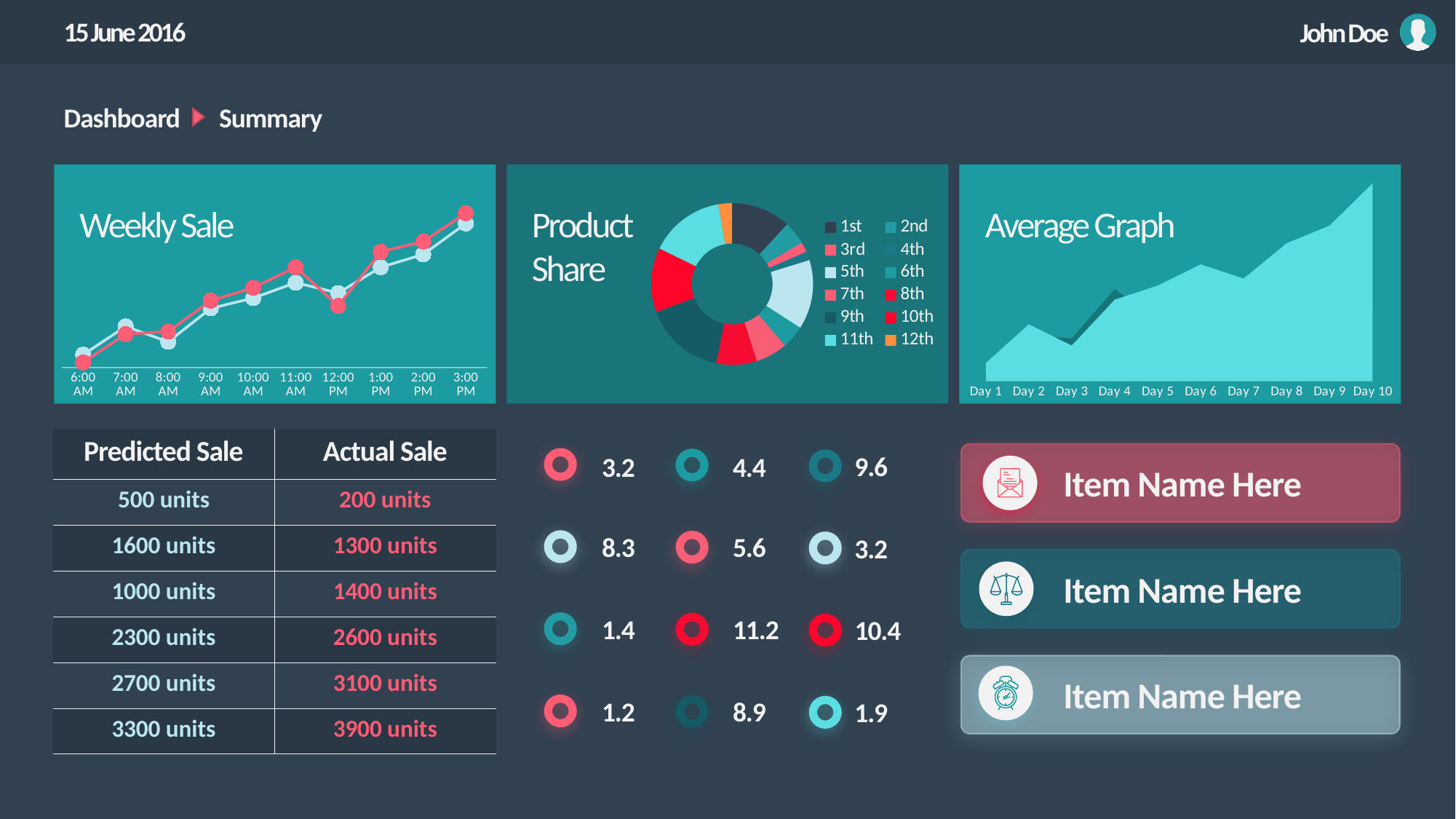

15 June 2016
John Doe

Dashboard
Summary

### Chart

| Category | Series 1 | Series 2 |
|---|---|---|
| 0.25 | 500.0 | 200.0 |
| 0.29166666666666669 | 1600.0 | 1300.0 |
| 0.33333333333333331 | 1000.0 | 1400.0 |
| 0.375 | 2300.0 | 2600.0 |
| 0.41666666666666669 | 2700.0 | 3100.0 |
| 0.45833333333333331 | 3300.0 | 3900.0 |
| 0.5 | 2900.0 | 2400.0 |
| 0.54166666666666663 | 3900.0 | 4500.0 |
| 0.58333333333333337 | 4400.0 | 4900.0 |
| 0.625 | 5600.0 | 6000.0 |
Weekly Sale

### Chart

| Category | Sales |
|---|---|
| 1st | 8.2 |
| 2nd | 3.2 |
| 3rd | 1.4 |
| 4th | 1.2 |
| 5th | 9.6 |
| 6th | 3.2 |
| 7th | 4.4 |
| 8th | 5.6 |
| 9th | 11.2 |
| 10th | 8.9 |
| 11th | 10.4 |
| 12th | 1.9 |
Product Share

### Chart

| Category | Series 1 | Series 2 |
|---|---|---|
| Day 1 | 500.0 | 200.0 |
| Day 2 | 1600.0 | 1300.0 |
| Day 3 | 1000.0 | 1200.0 |
| Day 4 | 2300.0 | 2600.0 |
| Day 5 | 2700.0 | 1700.0 |
| Day 6 | 3300.0 | 1500.0 |
| Day 7 | 2900.0 | 2400.0 |
| Day 8 | 3900.0 | 3500.0 |
| Day 9 | 4400.0 | 3200.0 |
| Day 10 | 5600.0 | 2000.0 |
Average Graph
| Predicted Sale | Actual Sale |
| --- | --- |
| 500 units | 200 units |
| 1600 units | 1300 units |
| 1000 units | 1400 units |
| 2300 units | 2600 units |
| 2700 units | 3100 units |
| 3300 units | 3900 units |

Item Name Here

Item Name Here

Item Name Here
9.6
3.2
4.4

8.3
5.6
3.2

1.4
11.2
10.4

1.2
8.9
1.9